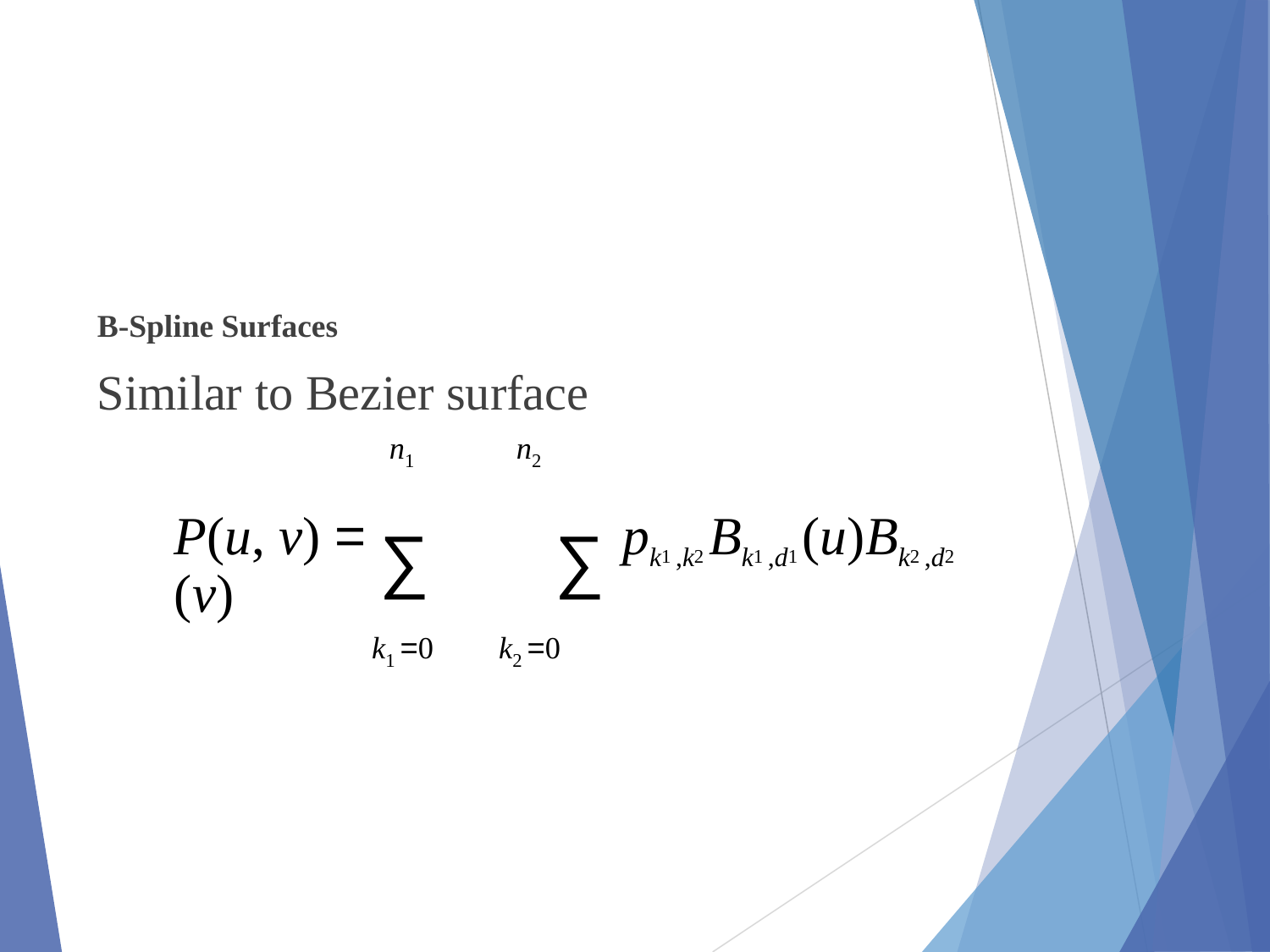

B-Spline Surfaces
# Similar to Bezier surface
n1	n2
P(u, v) = ∑	∑ pk1 ,k2 Bk1 ,d1 (u)Bk2 ,d2  (v)
k1 =0	k2 =0